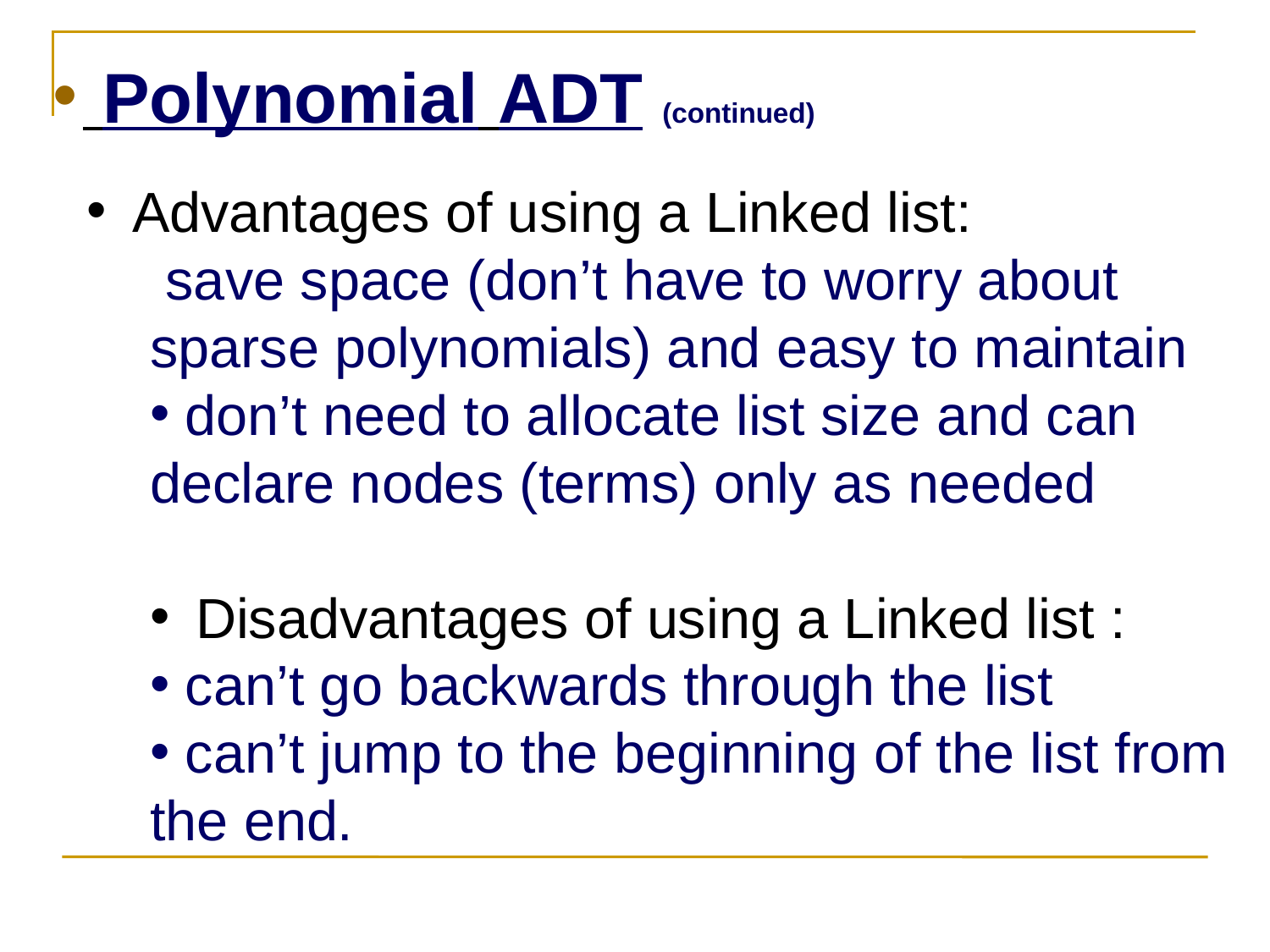

Polynomial ADT (continued)
 Advantages of using a Linked list:
 save space (don’t have to worry about sparse polynomials) and easy to maintain
 don’t need to allocate list size and can declare nodes (terms) only as needed

 Disadvantages of using a Linked list :
 can’t go backwards through the list
 can’t jump to the beginning of the list from the end.